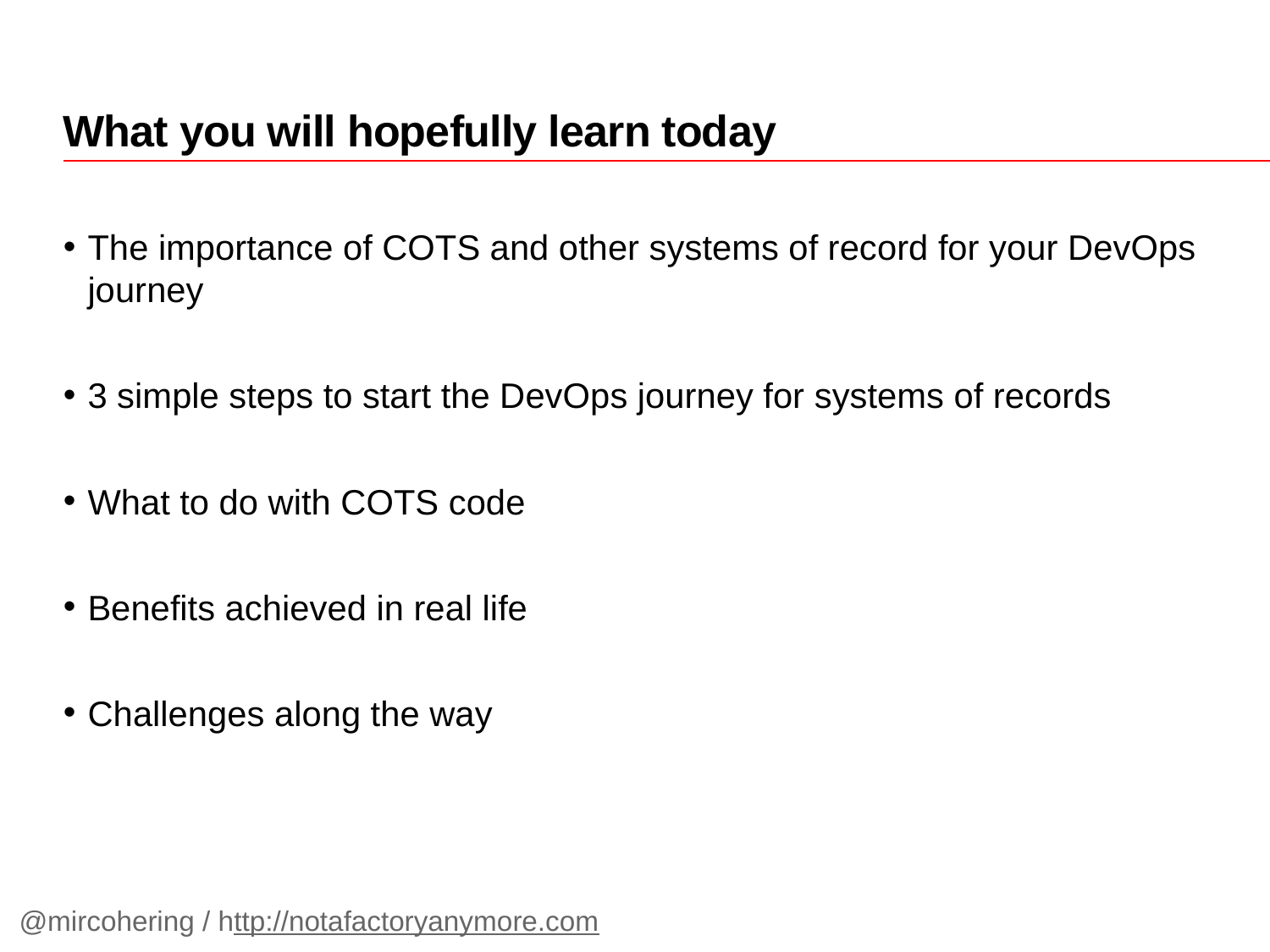

# What you will hopefully learn today
The importance of COTS and other systems of record for your DevOps journey

3 simple steps to start the DevOps journey for systems of records

What to do with COTS code

Benefits achieved in real life

Challenges along the way

@mircohering / http://notafactoryanymore.com